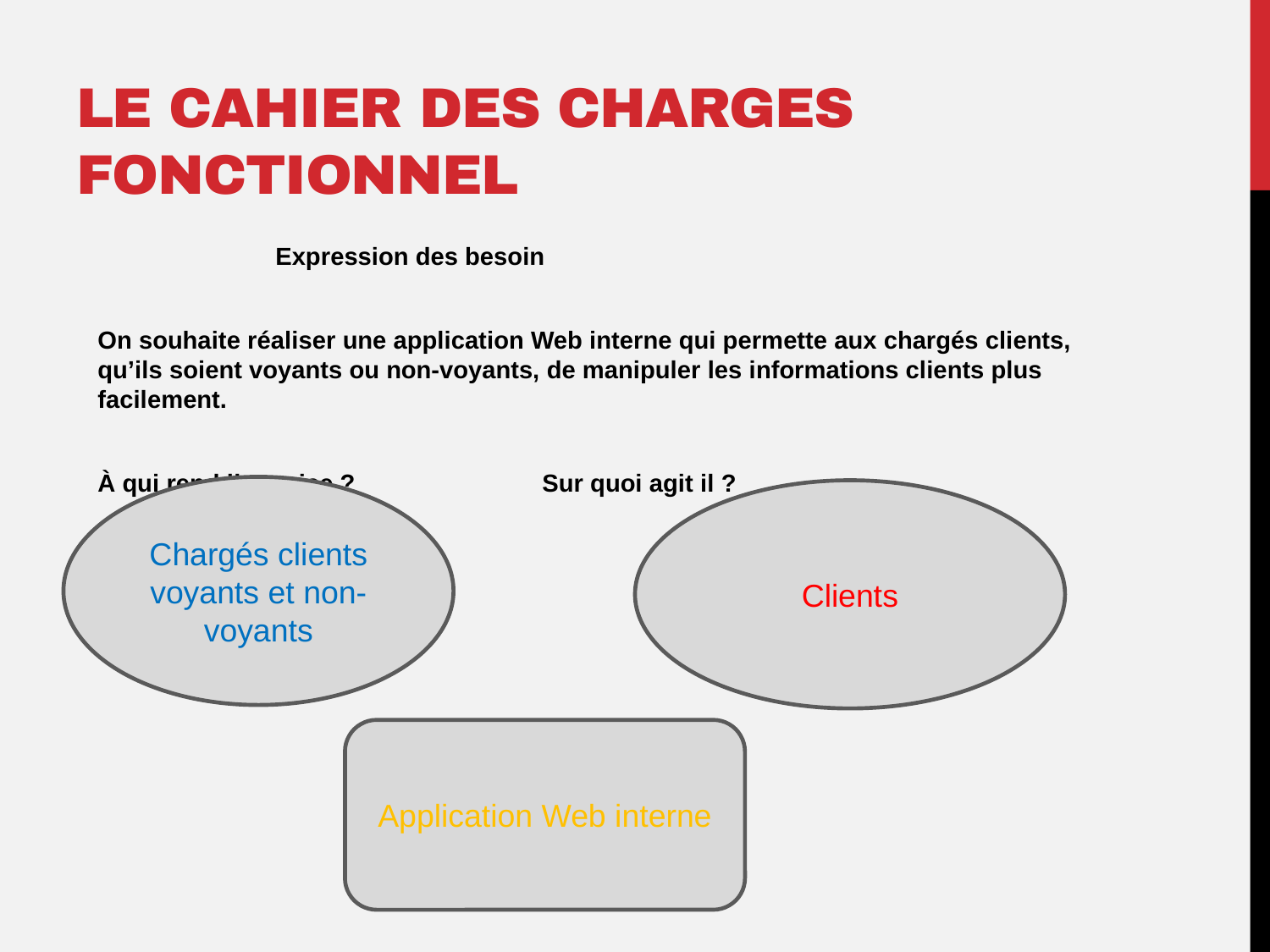

# Le cahier des charges fonctionnel
		Expression des besoin

On souhaite réaliser une application Web interne qui permette aux chargés clients, qu’ils soient voyants ou non-voyants, de manipuler les informations clients plus facilement.

À qui rend il service ?			Sur quoi agit il ?

			Objet :

Chargés clients voyants et non-voyants
Clients
Application Web interne